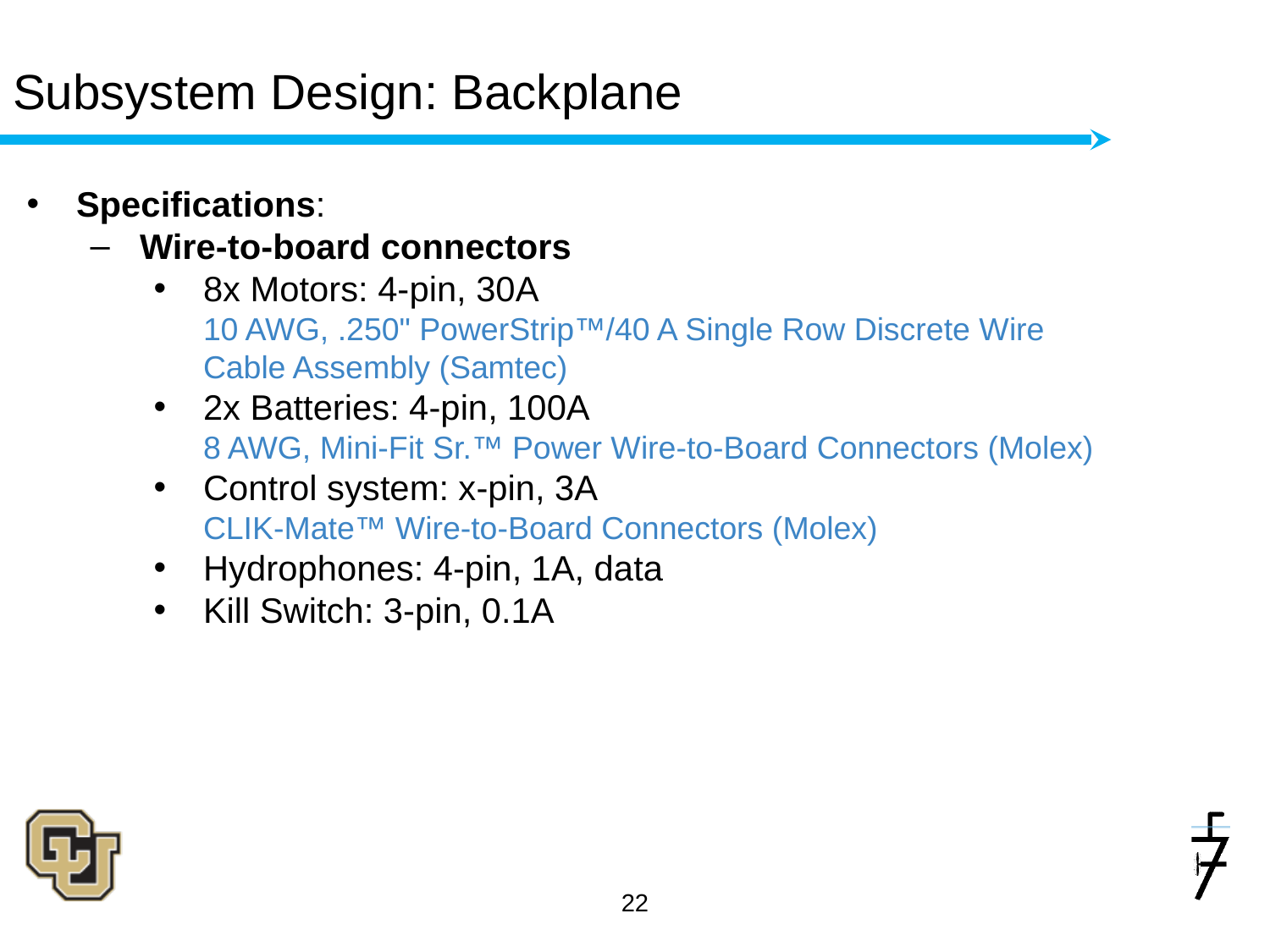

# Subsystem Design: Backplane
Specifications:
Wire-to-board connectors
8x Motors: 4-pin, 30A
10 AWG, .250" PowerStrip™/40 A Single Row Discrete Wire Cable Assembly (Samtec)
2x Batteries: 4-pin, 100A
8 AWG, Mini-Fit Sr.™ Power Wire-to-Board Connectors (Molex)
Control system: x-pin, 3A
CLIK-Mate™ Wire-to-Board Connectors (Molex)
Hydrophones: 4-pin, 1A, data
Kill Switch: 3-pin, 0.1A
22